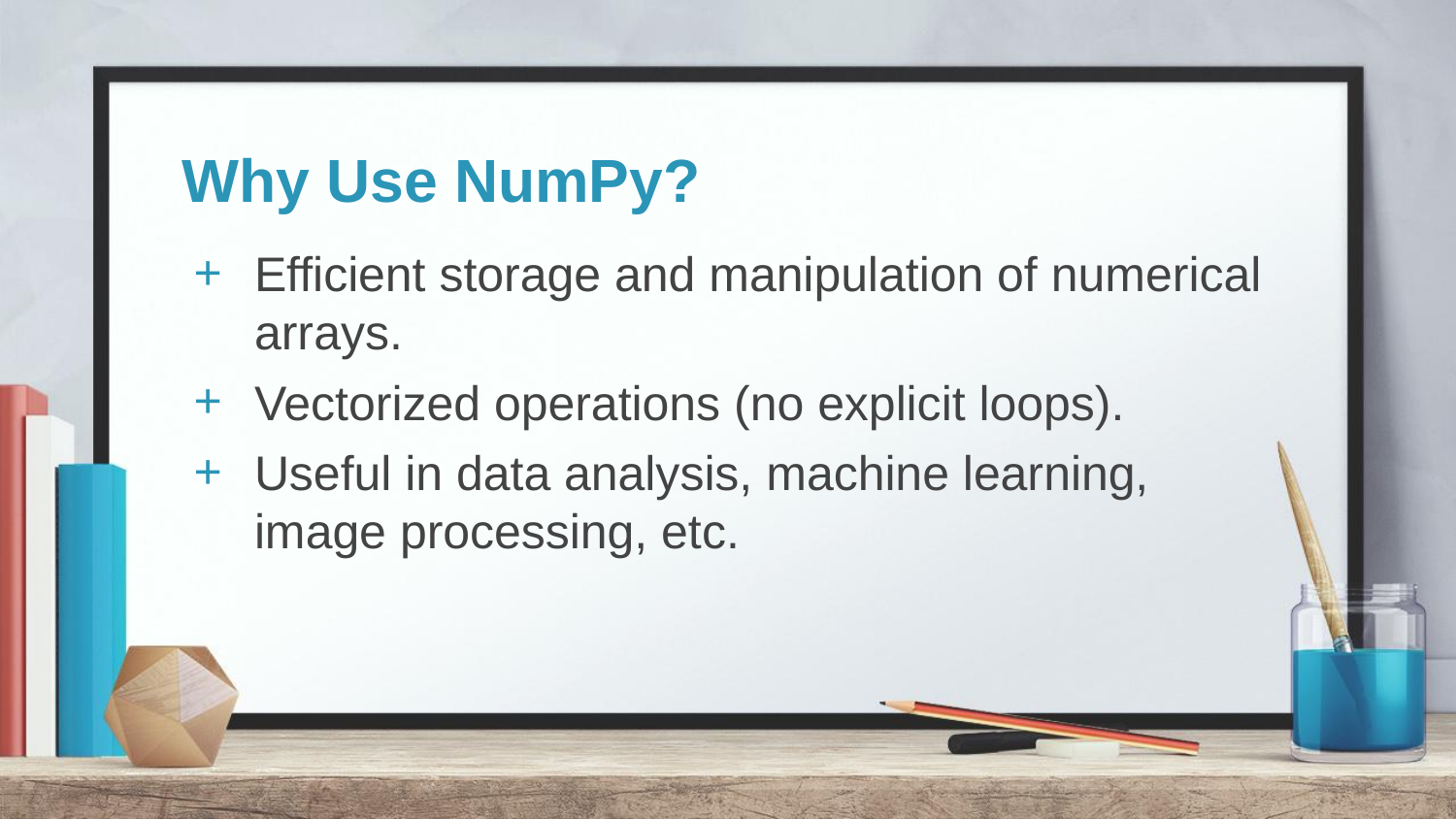

# Why Use NumPy?
Efficient storage and manipulation of numerical arrays.
Vectorized operations (no explicit loops).
Useful in data analysis, machine learning, image processing, etc.